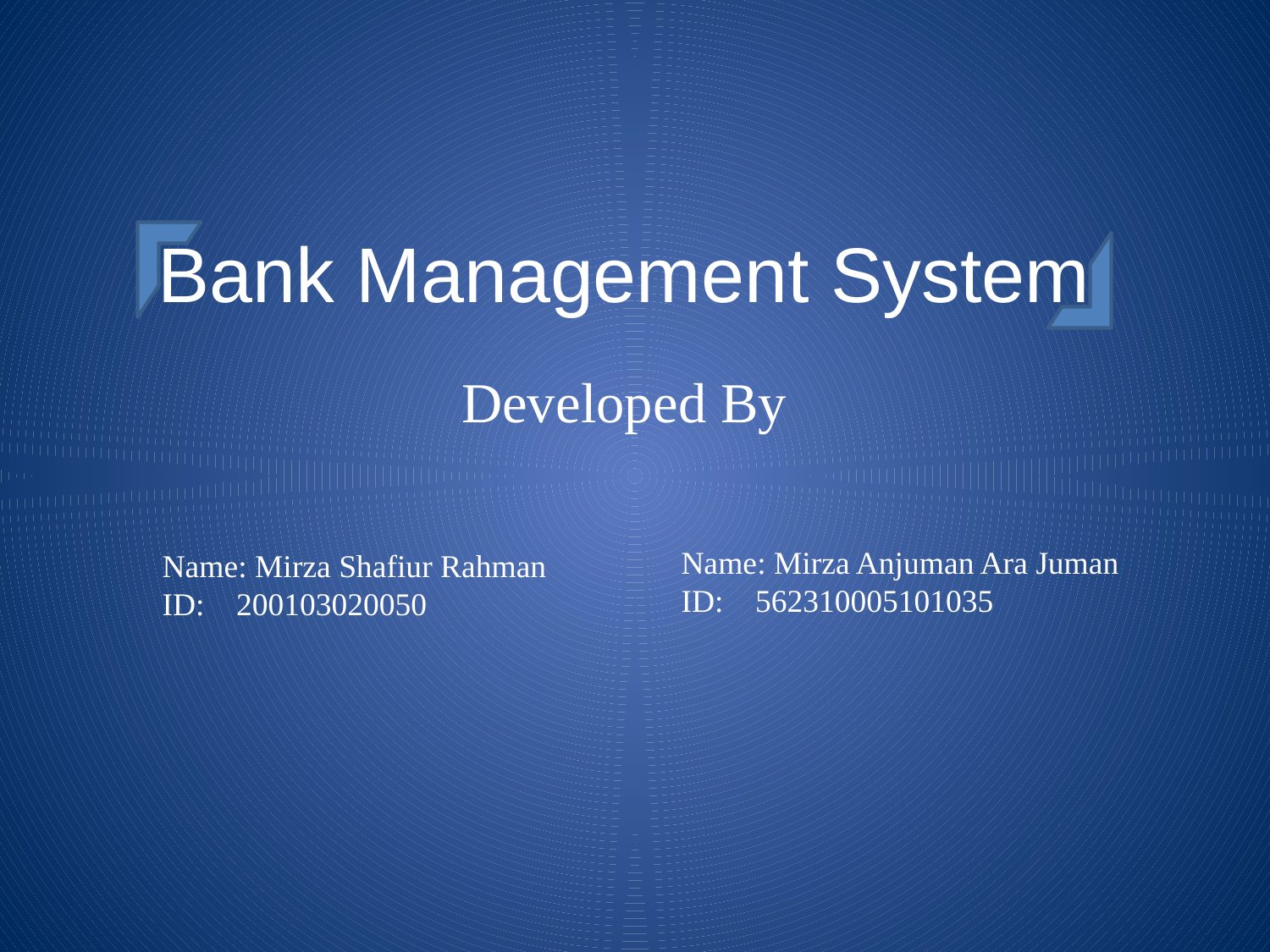

# Bank Management System

Developed By
Name: Mirza Anjuman Ara Juman
ID: 562310005101035

Name: Mirza Shafiur Rahman
ID: 200103020050